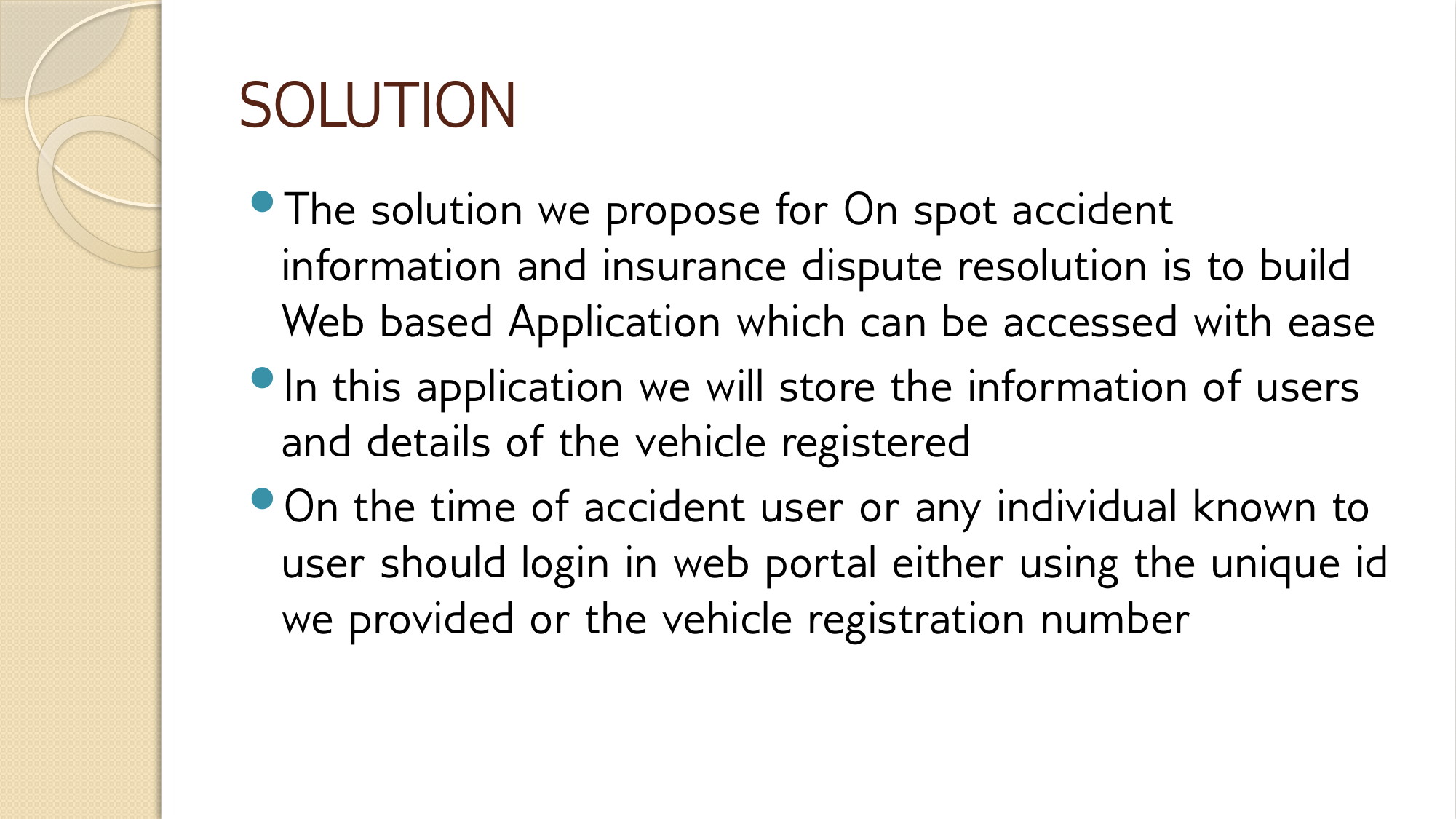

# SOLUTION
The solution we propose for On spot accident  information and insurance dispute resolution is to build Web based Application which can be accessed with ease
In this application we will store the information of users and details of the vehicle registered
On the time of accident user or any individual known to user should login in web portal either using the unique id we provided or the vehicle registration number